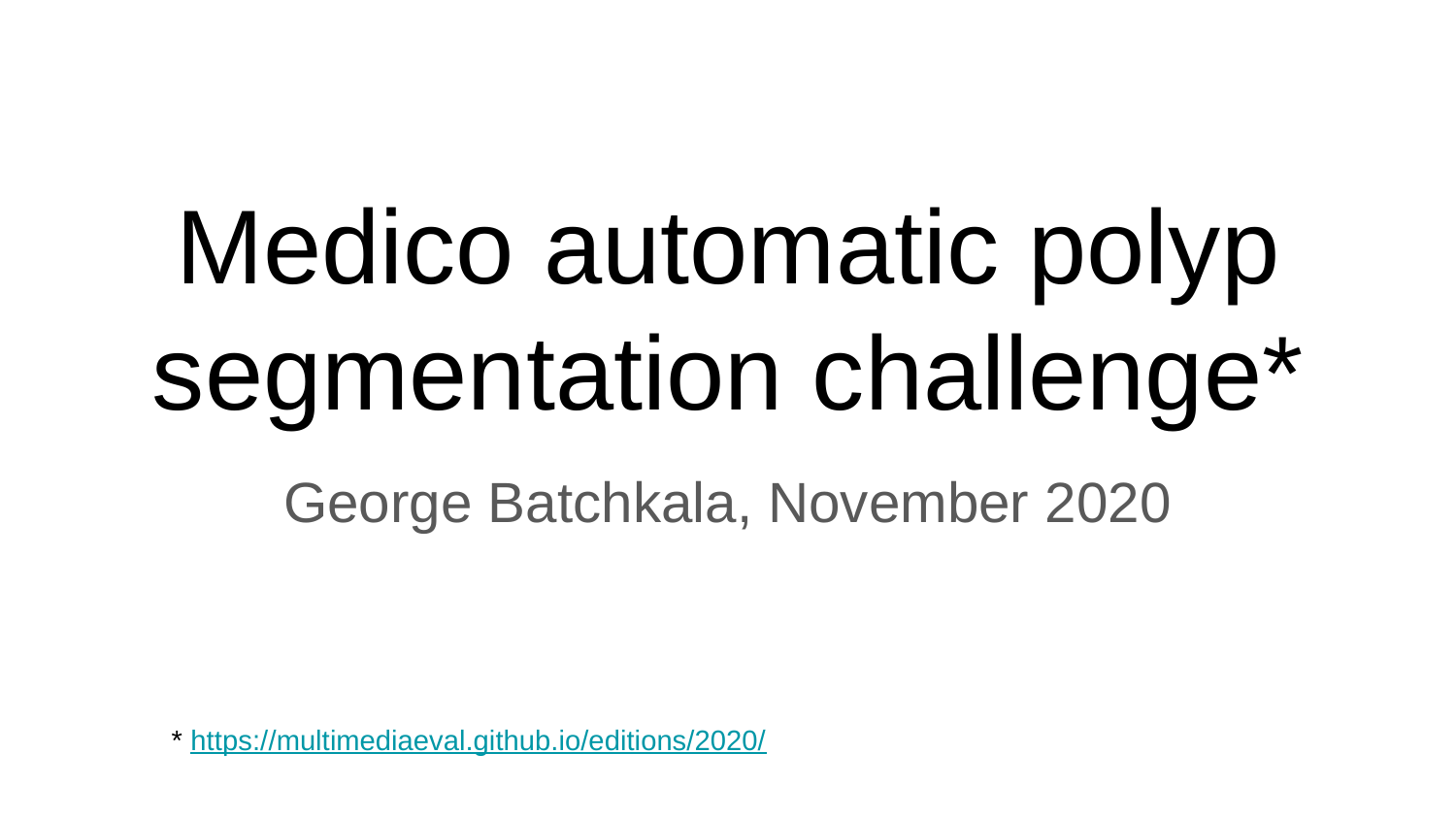

# Medico automatic polyp segmentation challenge*
George Batchkala, November 2020

* https://multimediaeval.github.io/editions/2020/